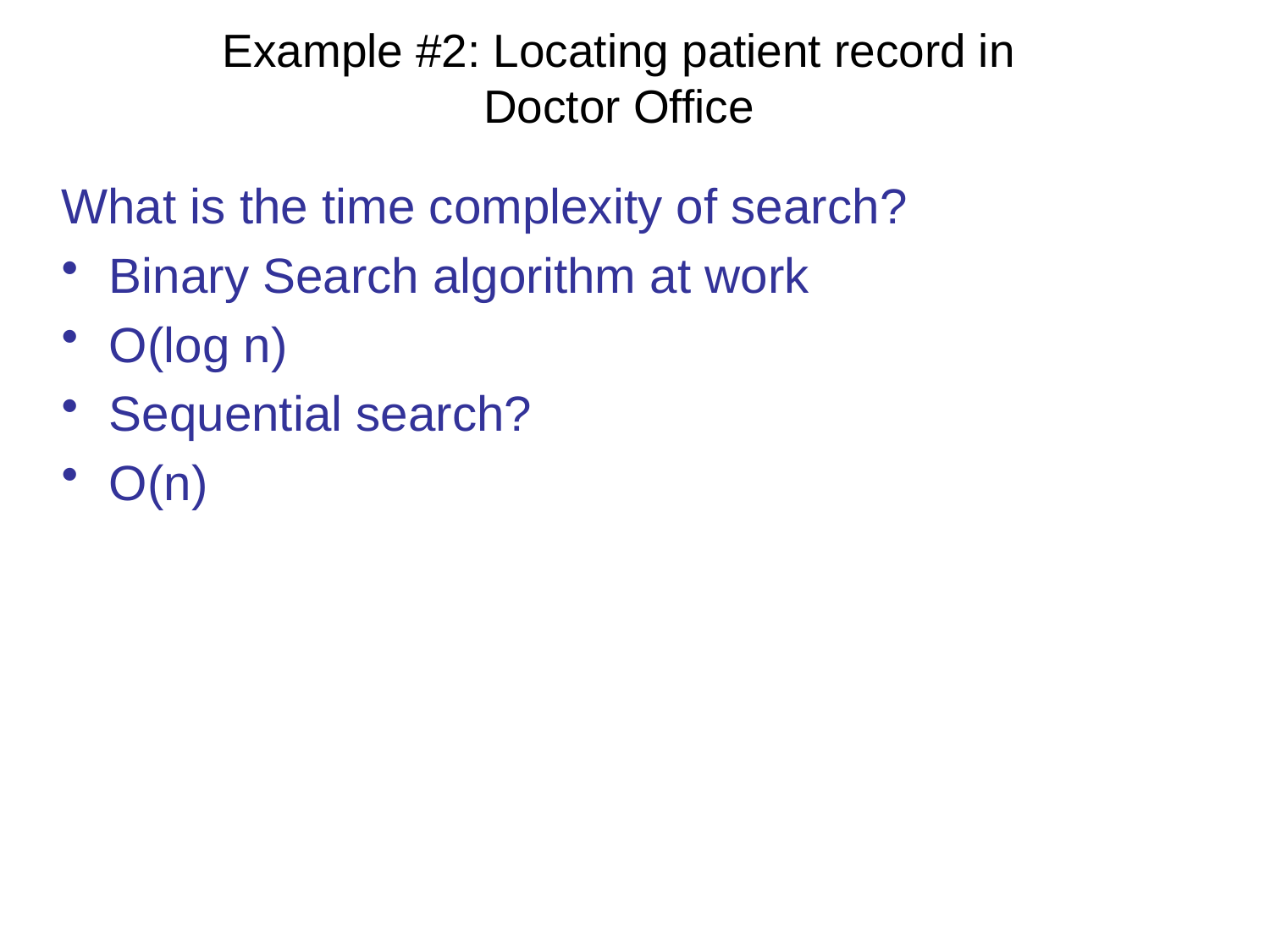

# Example #2: Locating patient record in Doctor Office
What is the time complexity of search?
Binary Search algorithm at work
O(log n)
Sequential search?
O(n)